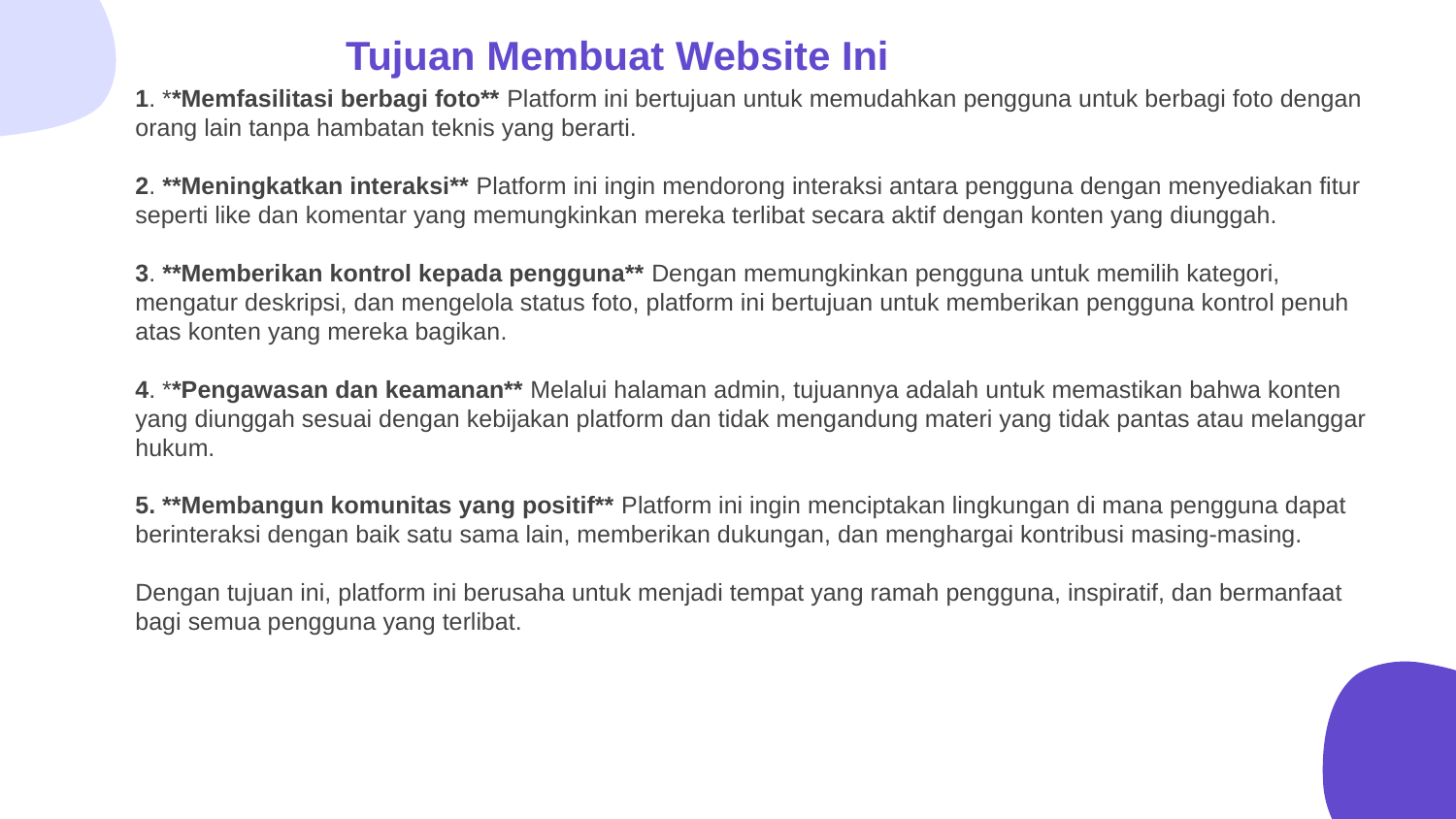

# Tujuan Membuat Website Ini

1. **Memfasilitasi berbagi foto** Platform ini bertujuan untuk memudahkan pengguna untuk berbagi foto dengan orang lain tanpa hambatan teknis yang berarti.

2. **Meningkatkan interaksi** Platform ini ingin mendorong interaksi antara pengguna dengan menyediakan fitur seperti like dan komentar yang memungkinkan mereka terlibat secara aktif dengan konten yang diunggah.

3. **Memberikan kontrol kepada pengguna** Dengan memungkinkan pengguna untuk memilih kategori, mengatur deskripsi, dan mengelola status foto, platform ini bertujuan untuk memberikan pengguna kontrol penuh atas konten yang mereka bagikan.

4. **Pengawasan dan keamanan** Melalui halaman admin, tujuannya adalah untuk memastikan bahwa konten yang diunggah sesuai dengan kebijakan platform dan tidak mengandung materi yang tidak pantas atau melanggar hukum.

5. **Membangun komunitas yang positif** Platform ini ingin menciptakan lingkungan di mana pengguna dapat berinteraksi dengan baik satu sama lain, memberikan dukungan, dan menghargai kontribusi masing-masing.

Dengan tujuan ini, platform ini berusaha untuk menjadi tempat yang ramah pengguna, inspiratif, dan bermanfaat bagi semua pengguna yang terlibat.